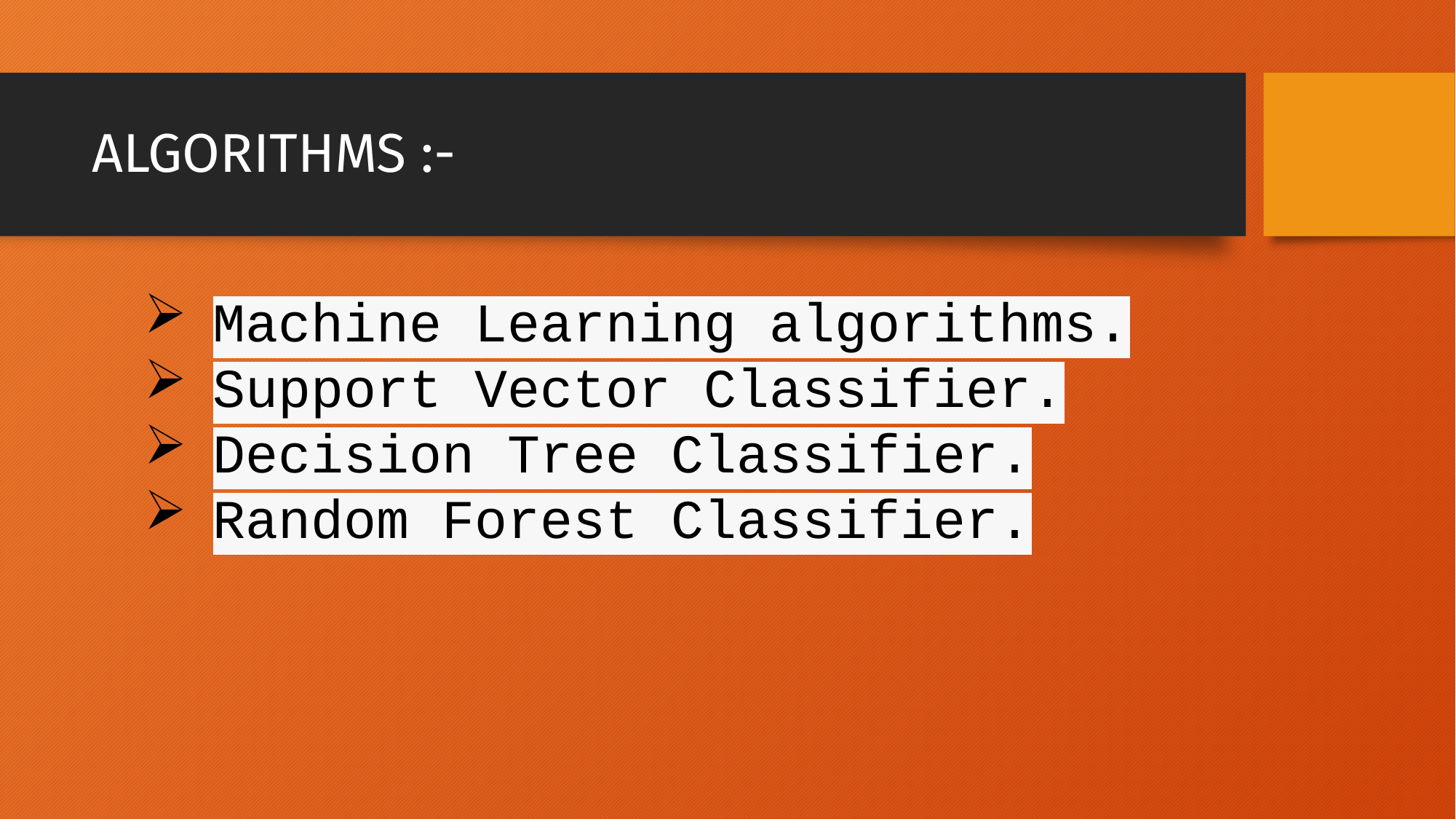

# ALGORITHMS :-
Machine Learning algorithms.
Support Vector Classifier.
Decision Tree Classifier.
Random Forest Classifier.